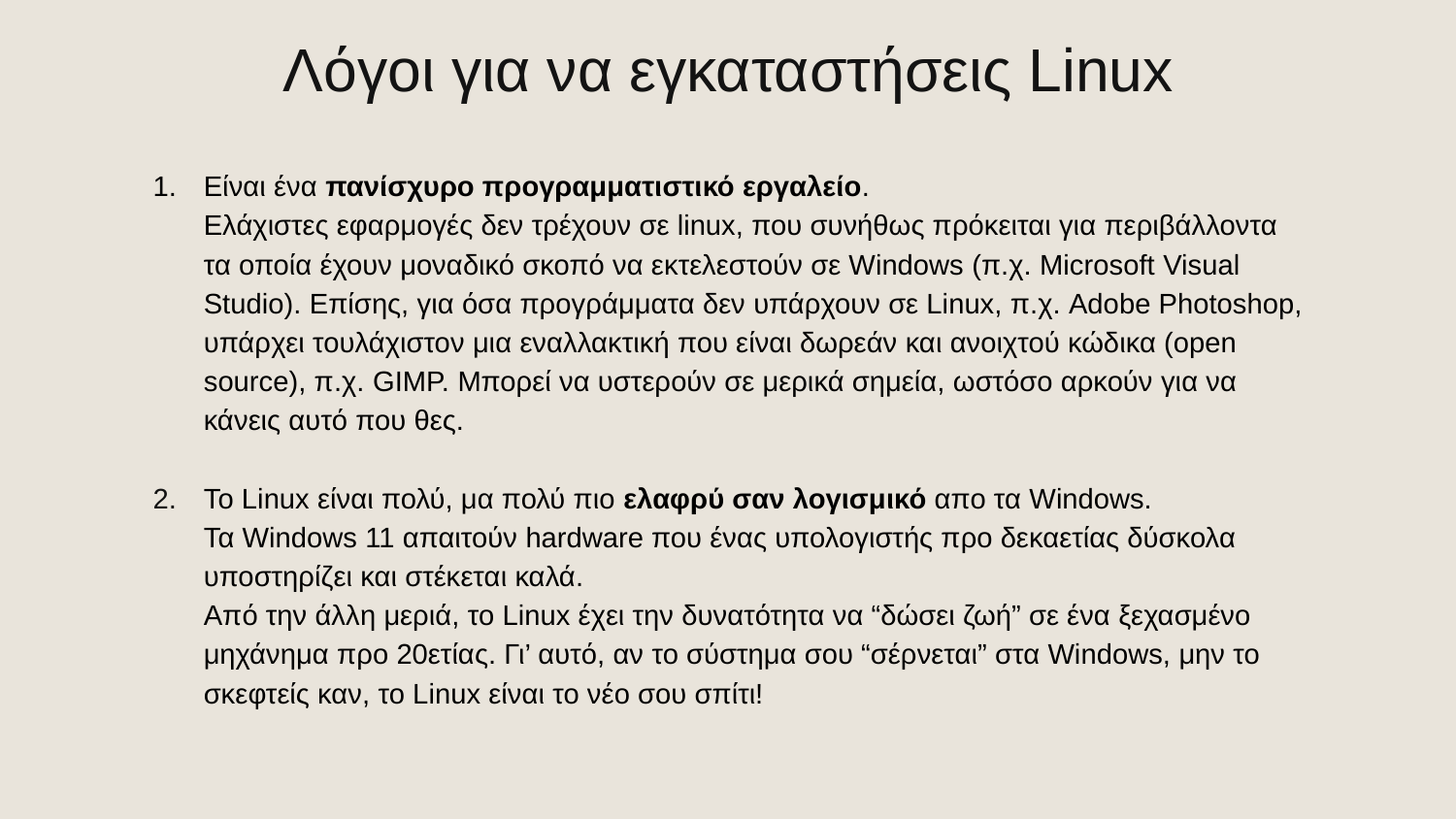

Λόγοι για να εγκαταστήσεις Linux
Είναι ένα πανίσχυρο προγραμματιστικό εργαλείο.
Ελάχιστες εφαρμογές δεν τρέχουν σε linux, που συνήθως πρόκειται για περιβάλλοντα τα οποία έχουν μοναδικό σκοπό να εκτελεστούν σε Windows (π.χ. Microsoft Visual Studio). Επίσης, για όσα προγράμματα δεν υπάρχουν σε Linux, π.χ. Adobe Photoshop, υπάρχει τουλάχιστον μια εναλλακτική που είναι δωρεάν και ανοιχτού κώδικα (open source), π.χ. GIMP. Μπορεί να υστερούν σε μερικά σημεία, ωστόσο αρκούν για να κάνεις αυτό που θες.

Το Linux είναι πολύ, μα πολύ πιο ελαφρύ σαν λογισμικό απο τα Windows.
Τα Windows 11 απαιτούν hardware που ένας υπολογιστής προ δεκαετίας δύσκολα υποστηρίζει και στέκεται καλά.
Από την άλλη μεριά, το Linux έχει την δυνατότητα να “δώσει ζωή” σε ένα ξεχασμένο μηχάνημα προ 20ετίας. Γι’ αυτό, αν το σύστημα σου “σέρνεται” στα Windows, μην το σκεφτείς καν, το Linux είναι το νέο σου σπίτι!